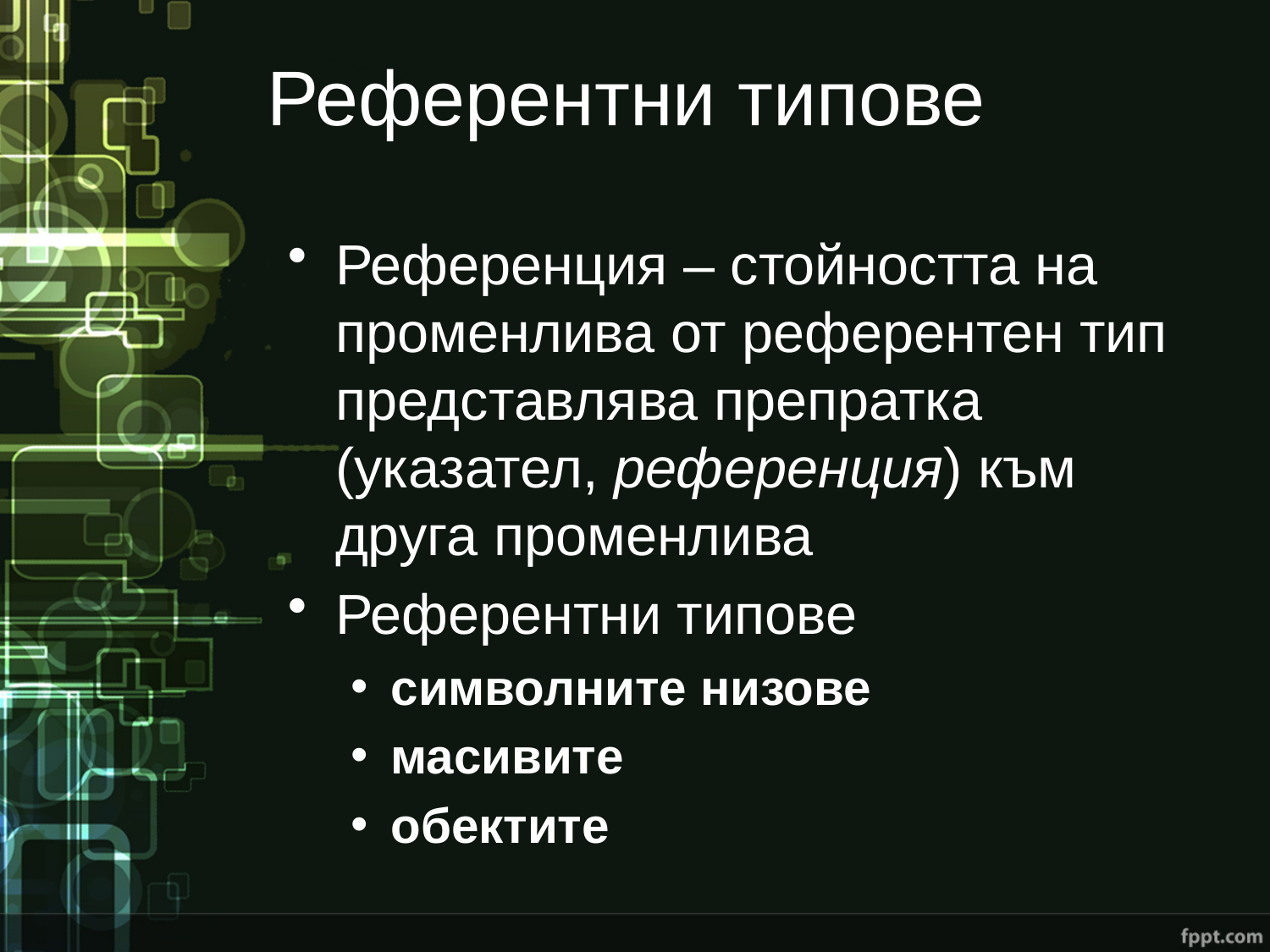

# Референтни типове
Референция – стойността на променлива от референтен тип представлява препратка (указател, референция) към друга променлива
Референтни типове
символните низове
масивите
обектите